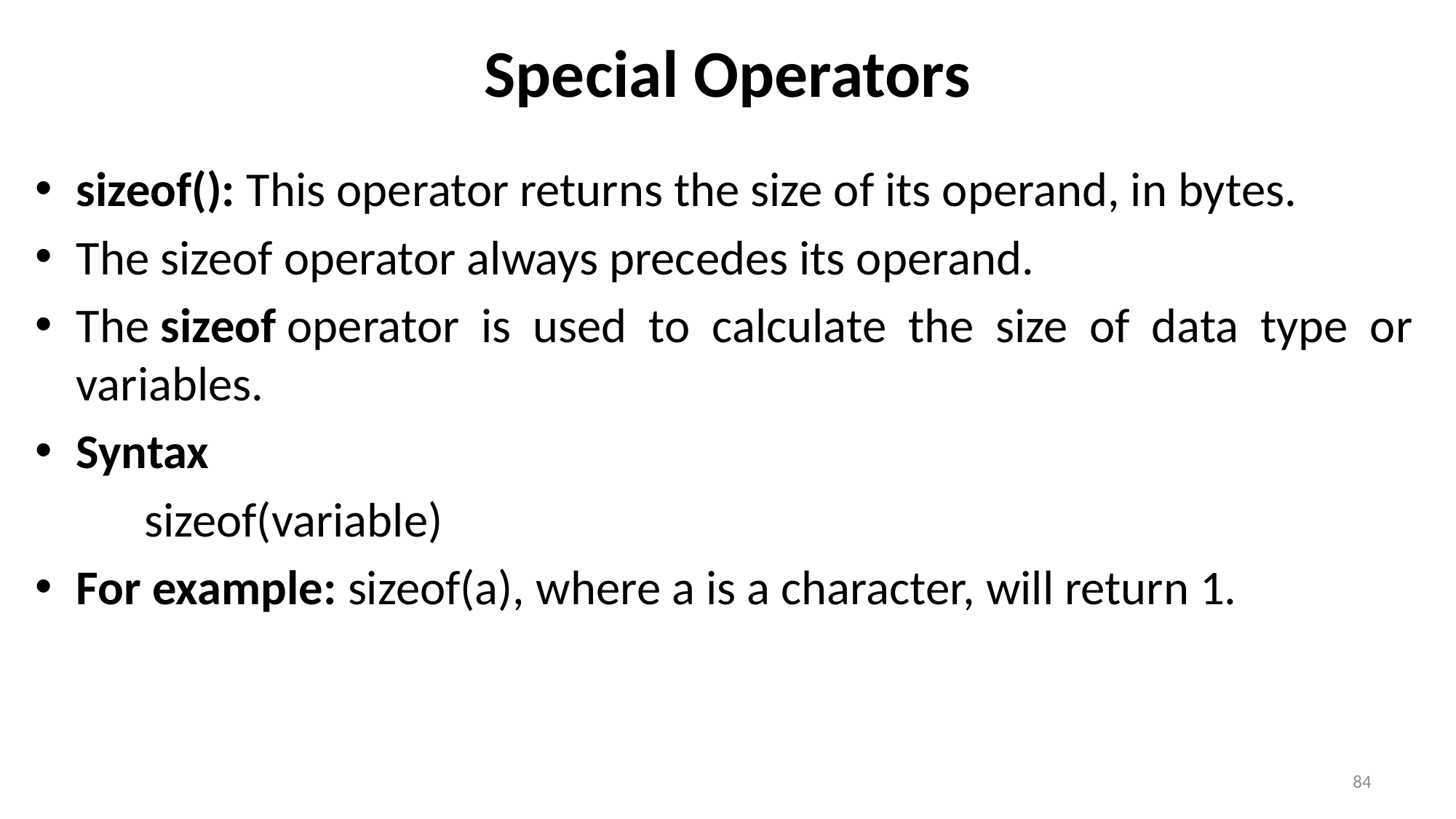

# Special Operators
sizeof(): This operator returns the size of its operand, in bytes.
The sizeof operator always precedes its operand.
The sizeof operator is used to calculate the size of data type or variables.
Syntax
	sizeof(variable)
For example: sizeof(a), where a is a character, will return 1.
84